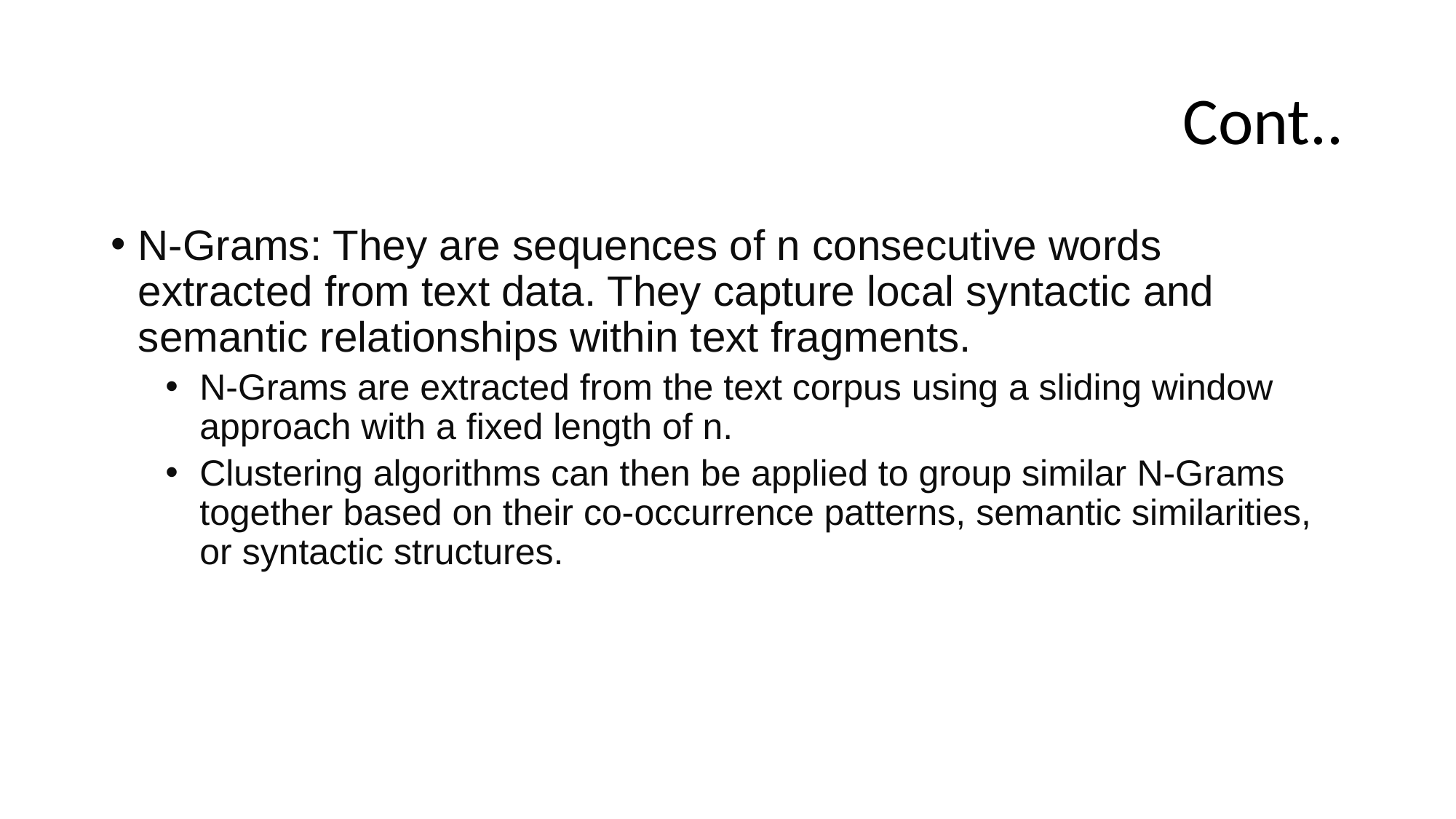

# Cont..
N-Grams: They are sequences of n consecutive words extracted from text data. They capture local syntactic and semantic relationships within text fragments.
N-Grams are extracted from the text corpus using a sliding window approach with a fixed length of n.
Clustering algorithms can then be applied to group similar N-Grams together based on their co-occurrence patterns, semantic similarities, or syntactic structures.